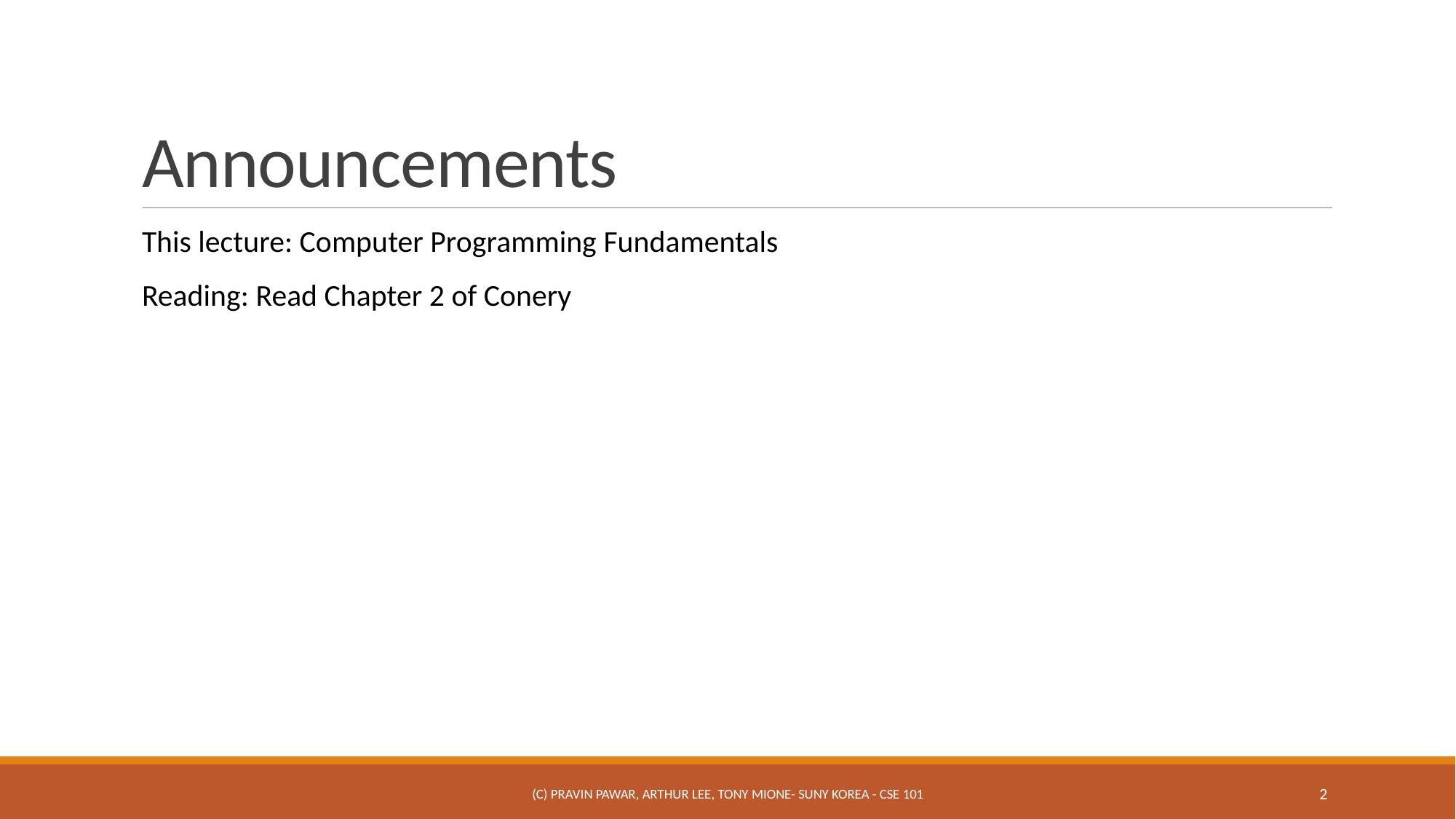

# Announcements
This lecture: Computer Programming Fundamentals
Reading: Read Chapter 2 of Conery

(c) Pravin Pawar, Arthur Lee, Tony Mione- SUNY Korea - CSE 101
2